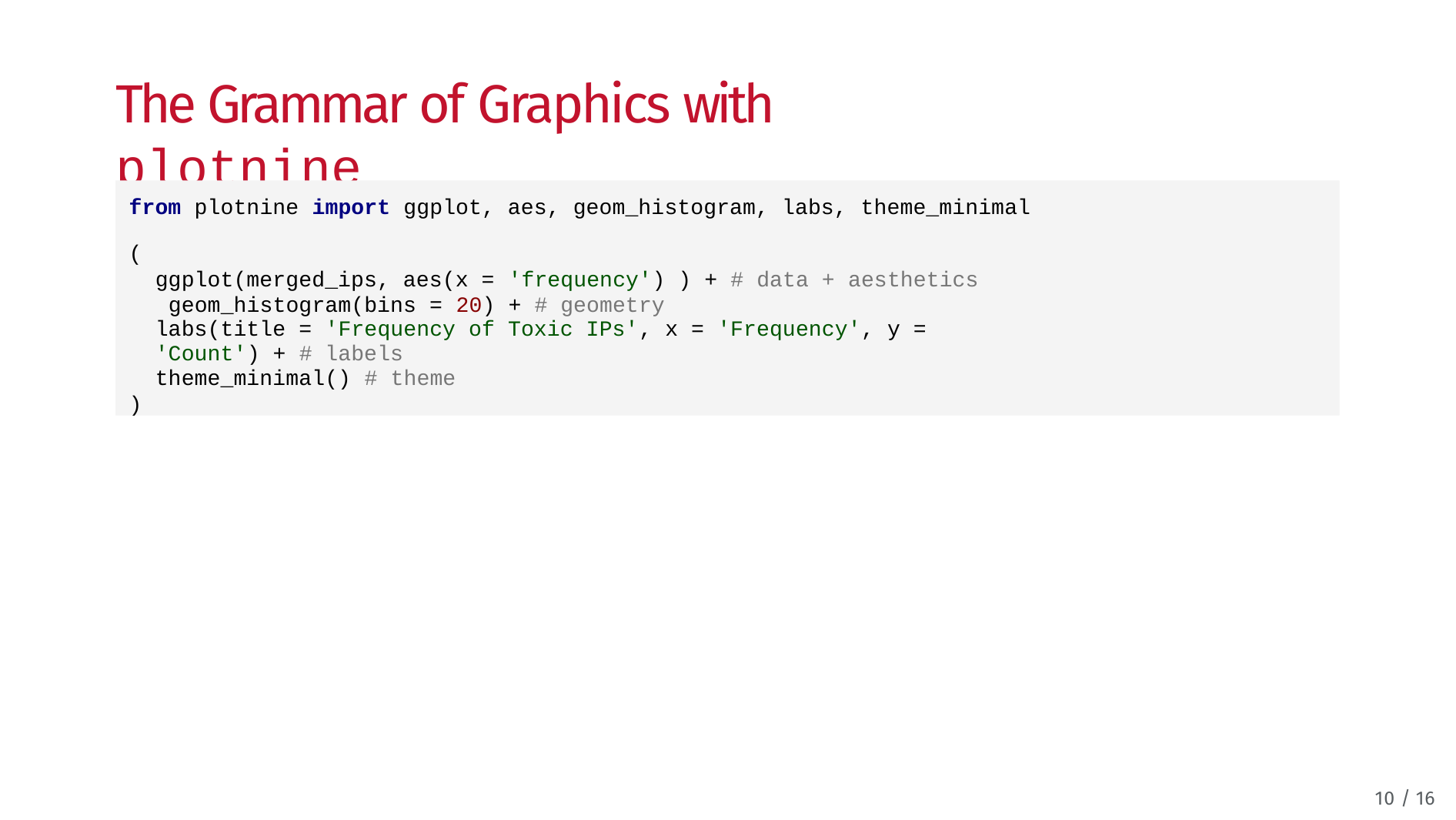

# The Grammar of Graphics with plotnine
from plotnine import ggplot, aes, geom_histogram, labs, theme_minimal
(
ggplot(merged_ips, aes(x = 'frequency') ) + # data + aesthetics  geom_histogram(bins = 20) + # geometry
labs(title = 'Frequency of Toxic IPs', x = 'Frequency', y = 'Count') + # labels
theme_minimal() # theme
)
10 / 16